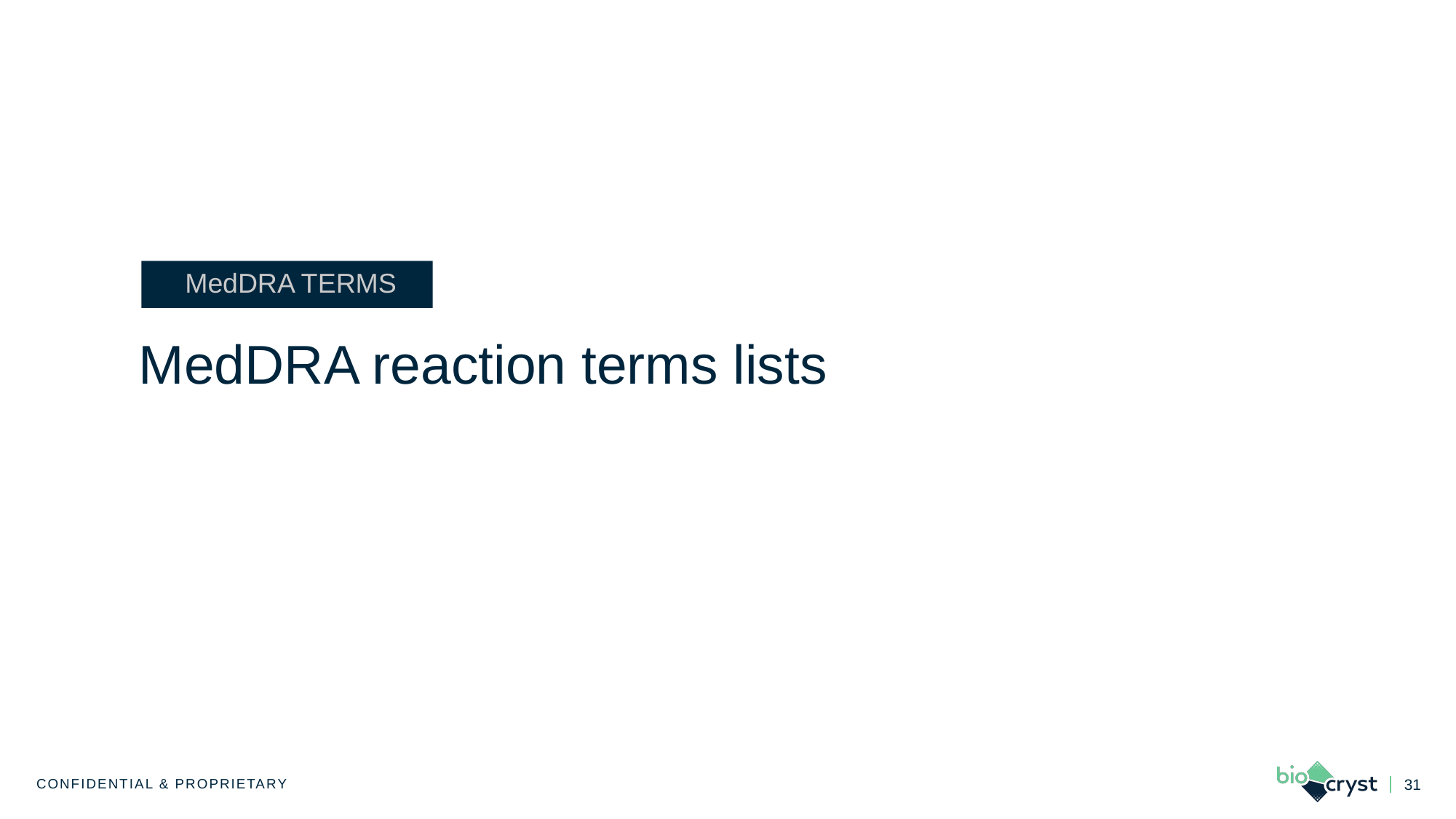

# MedDRA TERMS
MedDRA reaction terms lists
31
CONFIDENTIAL & PROPRIETARY